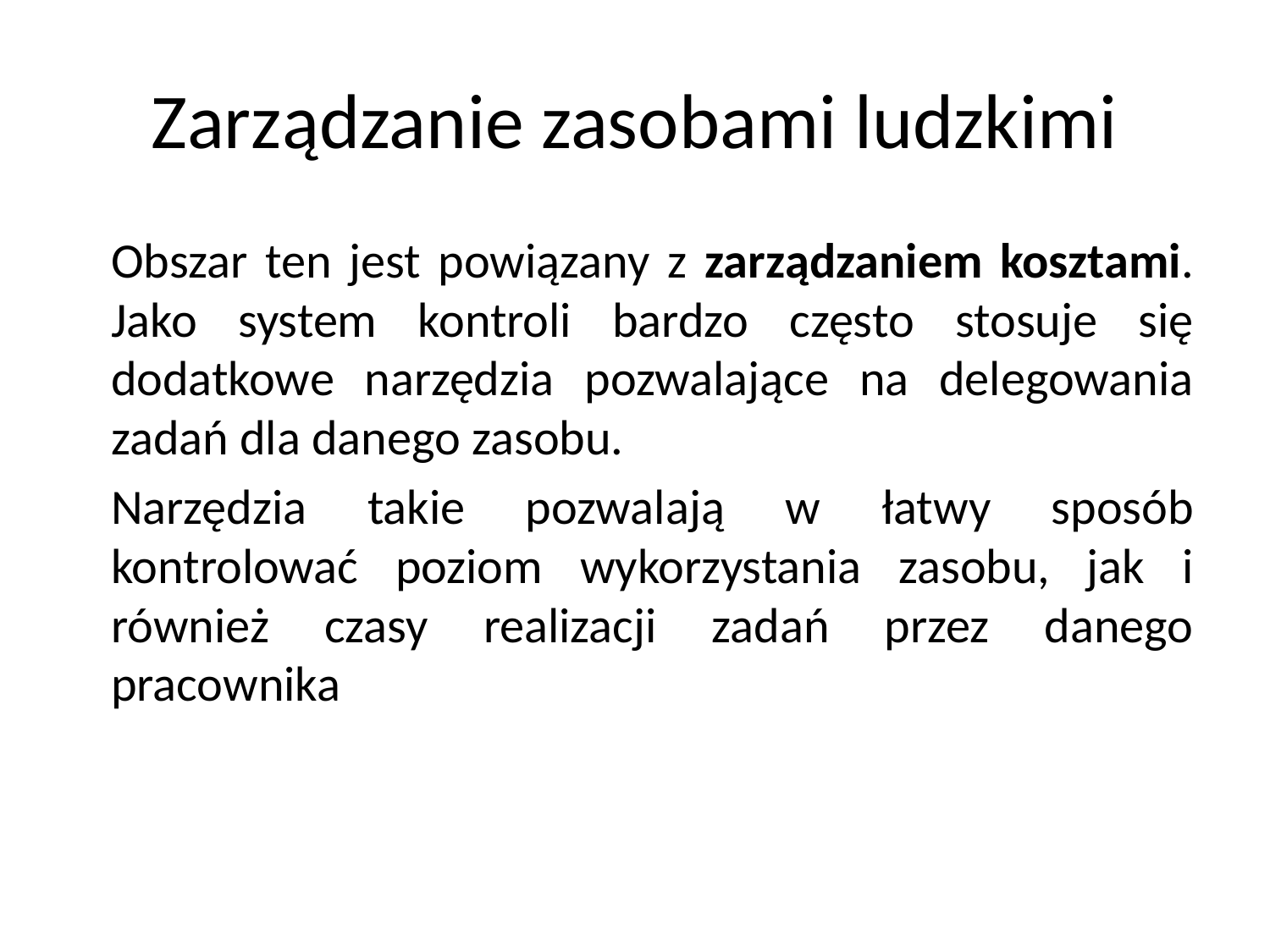

# Zarządzanie zasobami ludzkimi
Obszar ten jest powiązany z zarządzaniem kosztami. Jako system kontroli bardzo często stosuje się dodatkowe narzędzia pozwalające na delegowania zadań dla danego zasobu.
Narzędzia takie pozwalają w łatwy sposób kontrolować poziom wykorzystania zasobu, jak i również czasy realizacji zadań przez danego pracownika